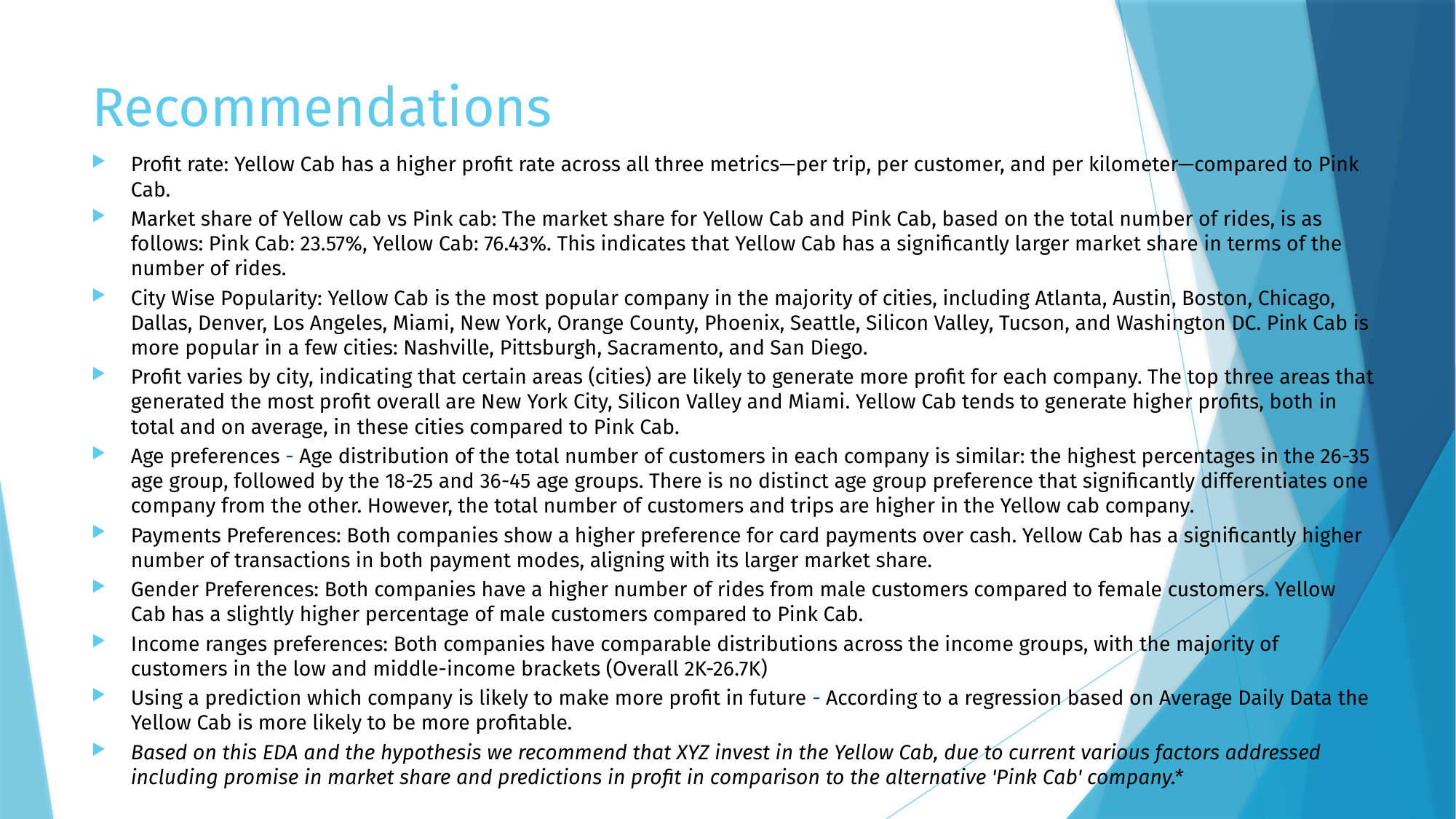

# Recommendations
Profit rate: Yellow Cab has a higher profit rate across all three metrics—per trip, per customer, and per kilometer—compared to Pink Cab.
Market share of Yellow cab vs Pink cab: The market share for Yellow Cab and Pink Cab, based on the total number of rides, is as follows: Pink Cab: 23.57%, Yellow Cab: 76.43%. This indicates that Yellow Cab has a significantly larger market share in terms of the number of rides.
City Wise Popularity: Yellow Cab is the most popular company in the majority of cities, including Atlanta, Austin, Boston, Chicago, Dallas, Denver, Los Angeles, Miami, New York, Orange County, Phoenix, Seattle, Silicon Valley, Tucson, and Washington DC. Pink Cab is more popular in a few cities: Nashville, Pittsburgh, Sacramento, and San Diego.
Profit varies by city, indicating that certain areas (cities) are likely to generate more profit for each company. The top three areas that generated the most profit overall are New York City, Silicon Valley and Miami. Yellow Cab tends to generate higher profits, both in total and on average, in these cities compared to Pink Cab.
Age preferences - Age distribution of the total number of customers in each company is similar: the highest percentages in the 26-35 age group, followed by the 18-25 and 36-45 age groups. There is no distinct age group preference that significantly differentiates one company from the other. However, the total number of customers and trips are higher in the Yellow cab company.
Payments Preferences: Both companies show a higher preference for card payments over cash. Yellow Cab has a significantly higher number of transactions in both payment modes, aligning with its larger market share.
Gender Preferences: Both companies have a higher number of rides from male customers compared to female customers. Yellow Cab has a slightly higher percentage of male customers compared to Pink Cab.
Income ranges preferences: Both companies have comparable distributions across the income groups, with the majority of customers in the low and middle-income brackets (Overall 2K-26.7K)
Using a prediction which company is likely to make more profit in future - According to a regression based on Average Daily Data the Yellow Cab is more likely to be more profitable.
Based on this EDA and the hypothesis we recommend that XYZ invest in the Yellow Cab, due to current various factors addressed including promise in market share and predictions in profit in comparison to the alternative 'Pink Cab' company.*